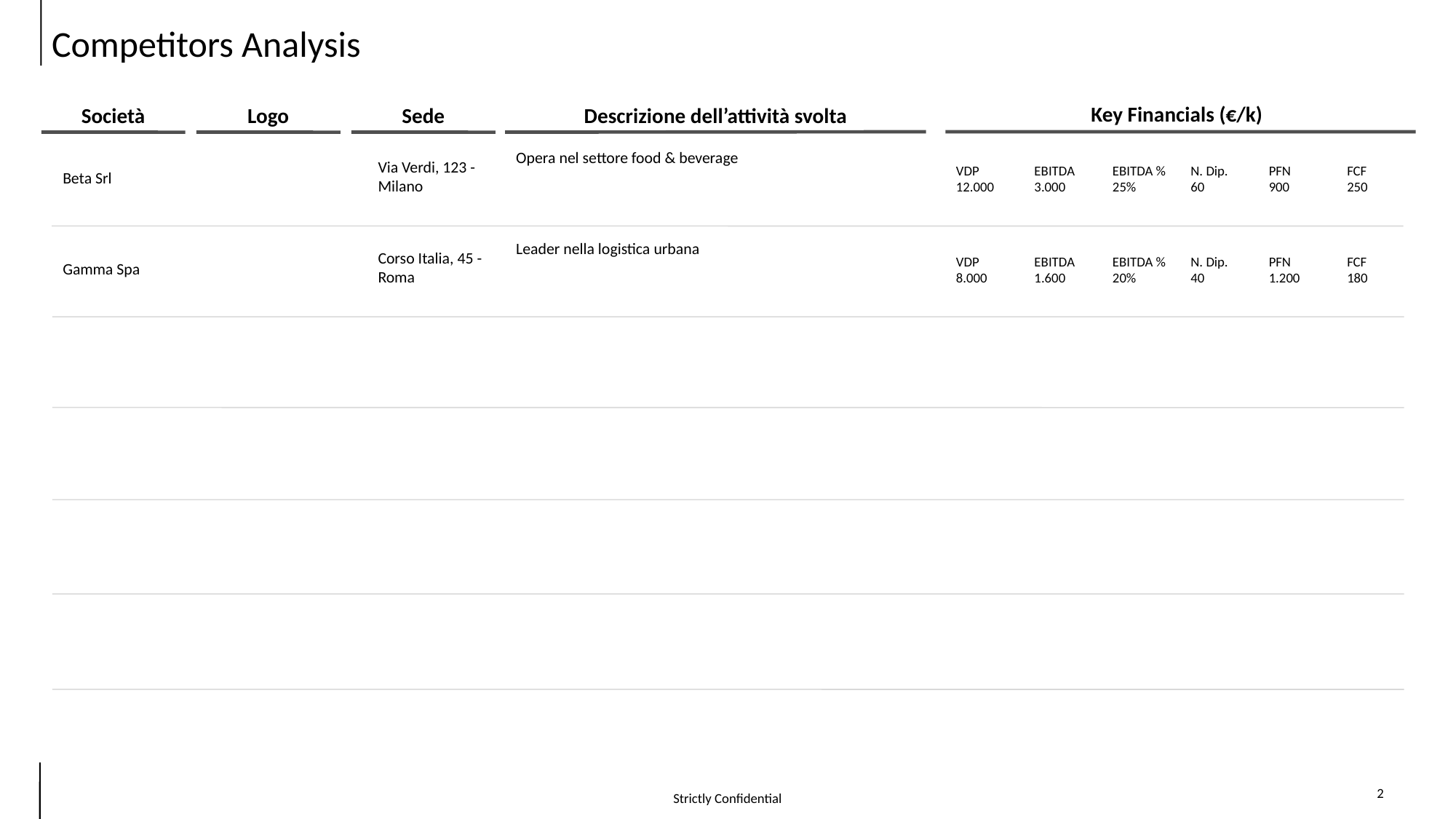

# Competitors Analysis
Key Financials (€/k)
Società
Logo
Sede
Descrizione dell’attività svolta

Opera nel settore food & beverage
Via Verdi, 123 - Milano
VDP
12.000
EBITDA
3.000
EBITDA %
25%
N. Dip.
60
PFN
900
FCF
250
Beta Srl

Leader nella logistica urbana
Corso Italia, 45 - Roma
VDP
8.000
EBITDA
1.600
EBITDA %
20%
N. Dip.
40
PFN
1.200
FCF
180
Gamma Spa